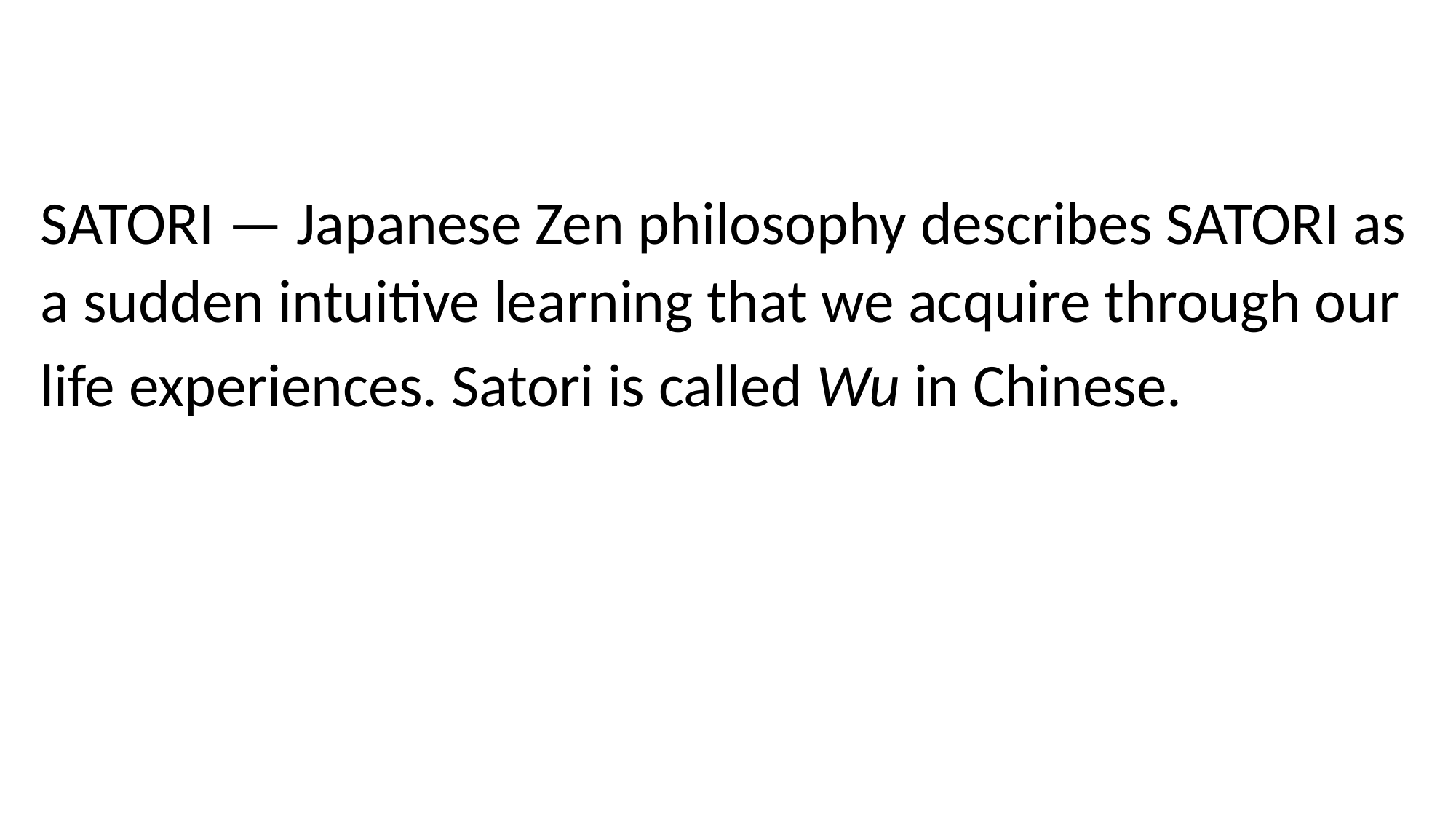

SATORI — Japanese Zen philosophy describes SATORI as a sudden intuitive learning that we acquire through our  life experiences. Satori is called Wu in Chinese.